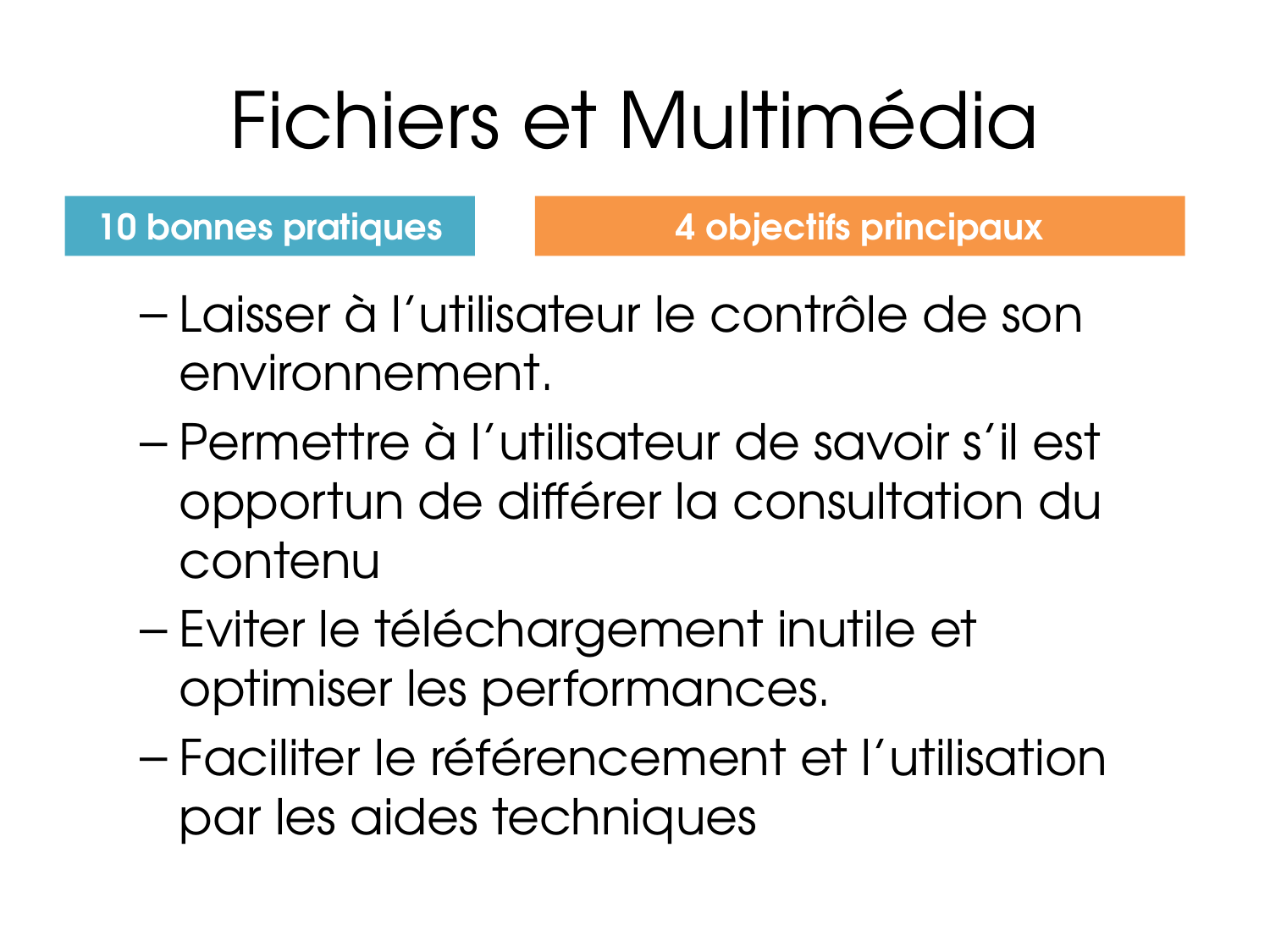

# Fichiers et Multimédia
10 bonnes pratiques
4 objectifs principaux
Laisser à l’utilisateur le contrôle de son environnement.
Permettre à l’utilisateur de savoir s’il est opportun de différer la consultation du contenu
Eviter le téléchargement inutile et optimiser les performances.
Faciliter le référencement et l’utilisation par les aides techniques